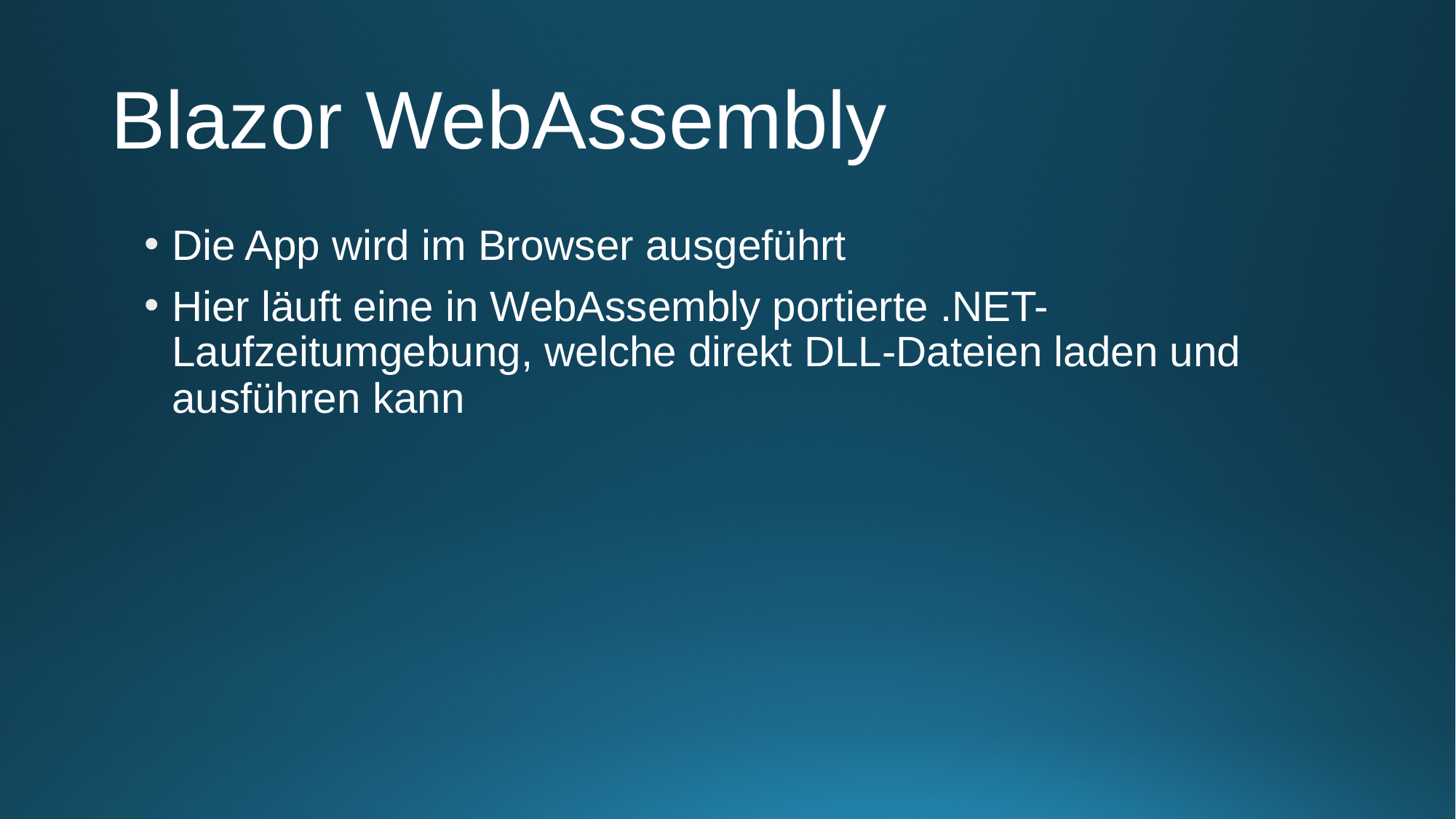

# Blazor WebAssembly
Die App wird im Browser ausgeführt
Hier läuft eine in WebAssembly portierte .NET-Laufzeitumgebung, welche direkt DLL-Dateien laden und ausführen kann